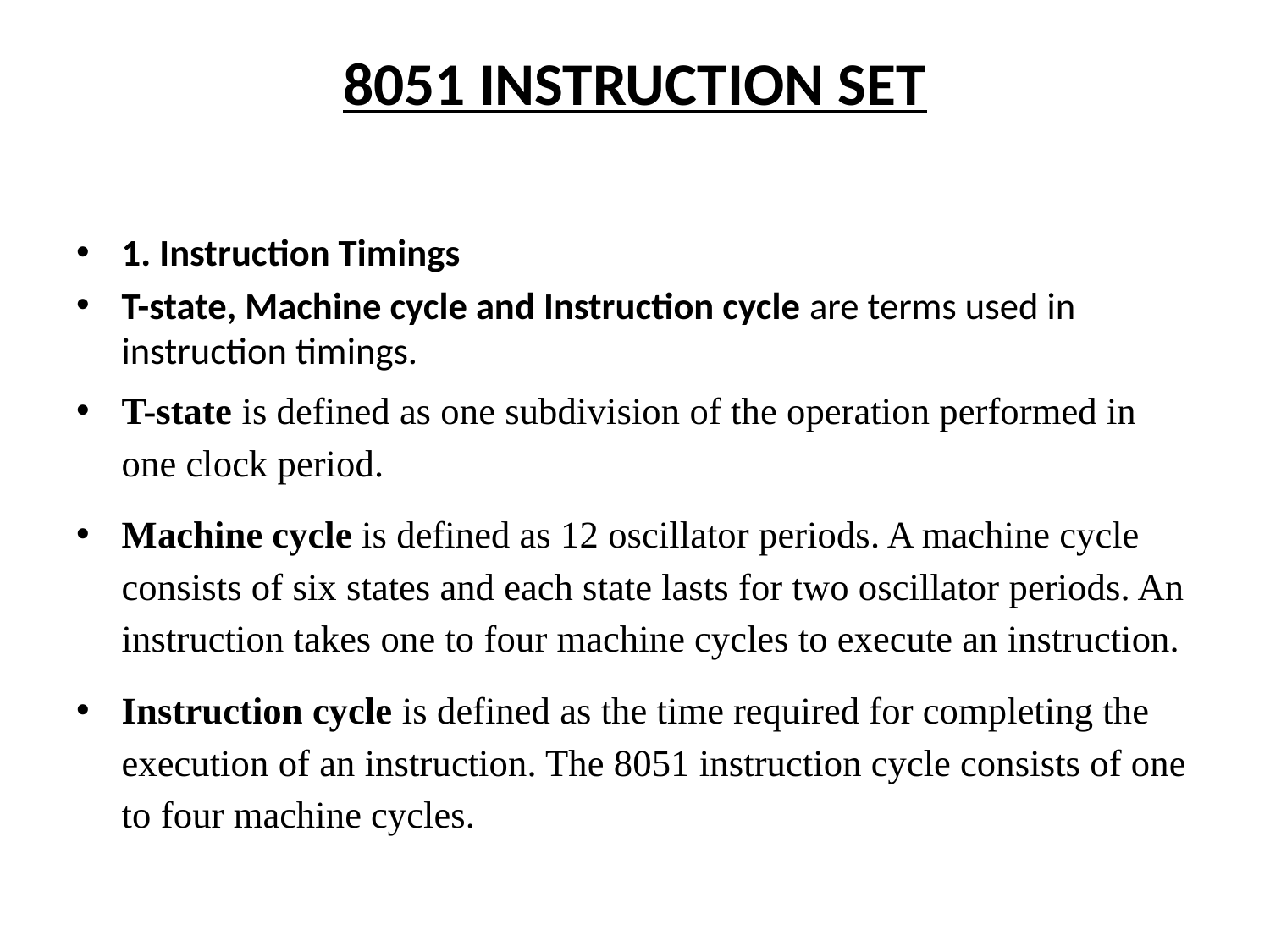

# 8051 INSTRUCTION SET
1. Instruction Timings
T-state, Machine cycle and Instruction cycle are terms used in instruction timings.
T-state is defined as one subdivision of the operation performed in one clock period.
Machine cycle is defined as 12 oscillator periods. A machine cycle consists of six states and each state lasts for two oscillator periods. An instruction takes one to four machine cycles to execute an instruction.
Instruction cycle is defined as the time required for completing the execution of an instruction. The 8051 instruction cycle consists of one to four machine cycles.